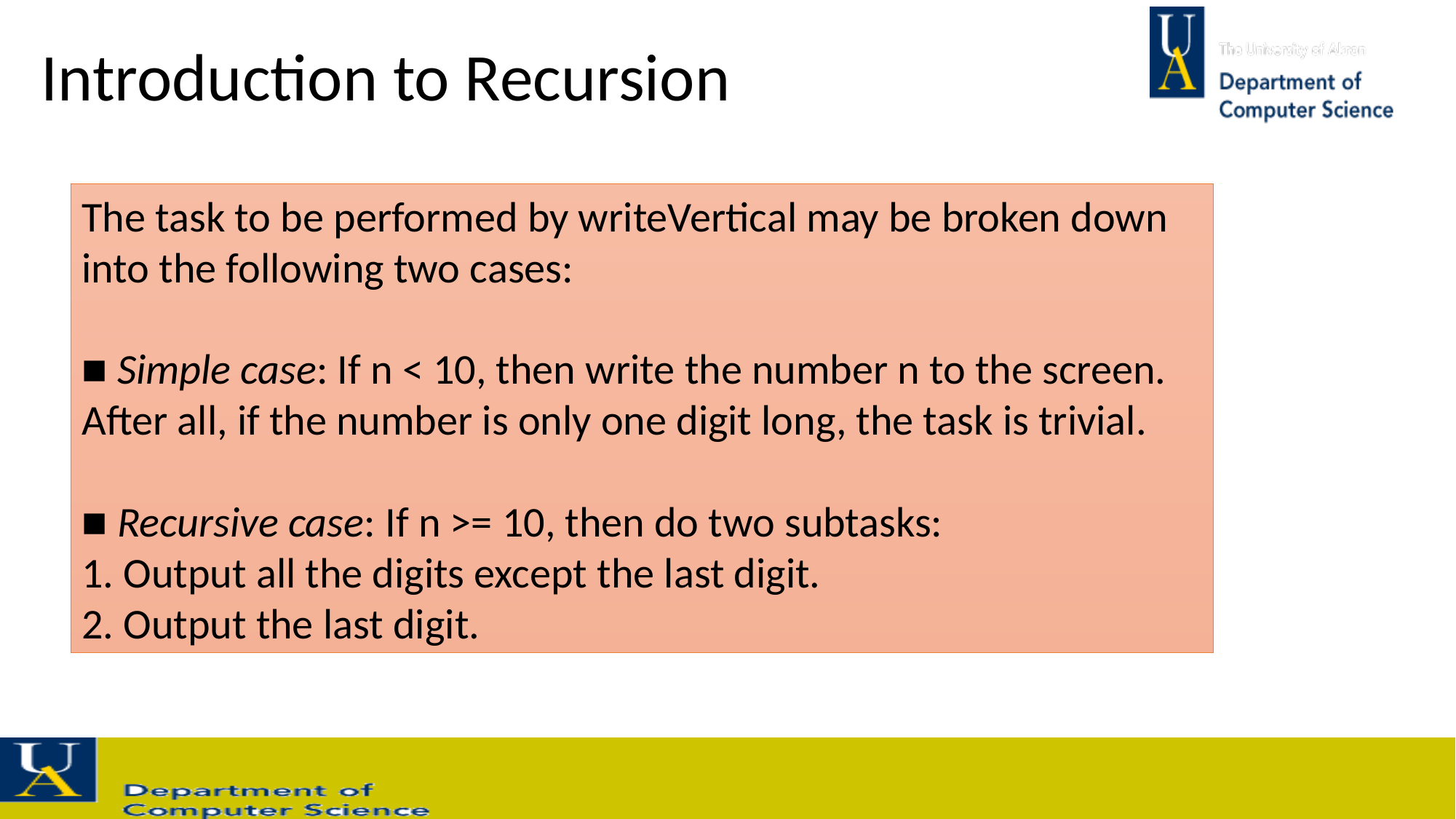

# Introduction to Recursion
The task to be performed by writeVertical may be broken down into the following two cases:

■ Simple case: If n < 10, then write the number n to the screen.
After all, if the number is only one digit long, the task is trivial.

■ Recursive case: If n >= 10, then do two subtasks:
1. Output all the digits except the last digit.
2. Output the last digit.